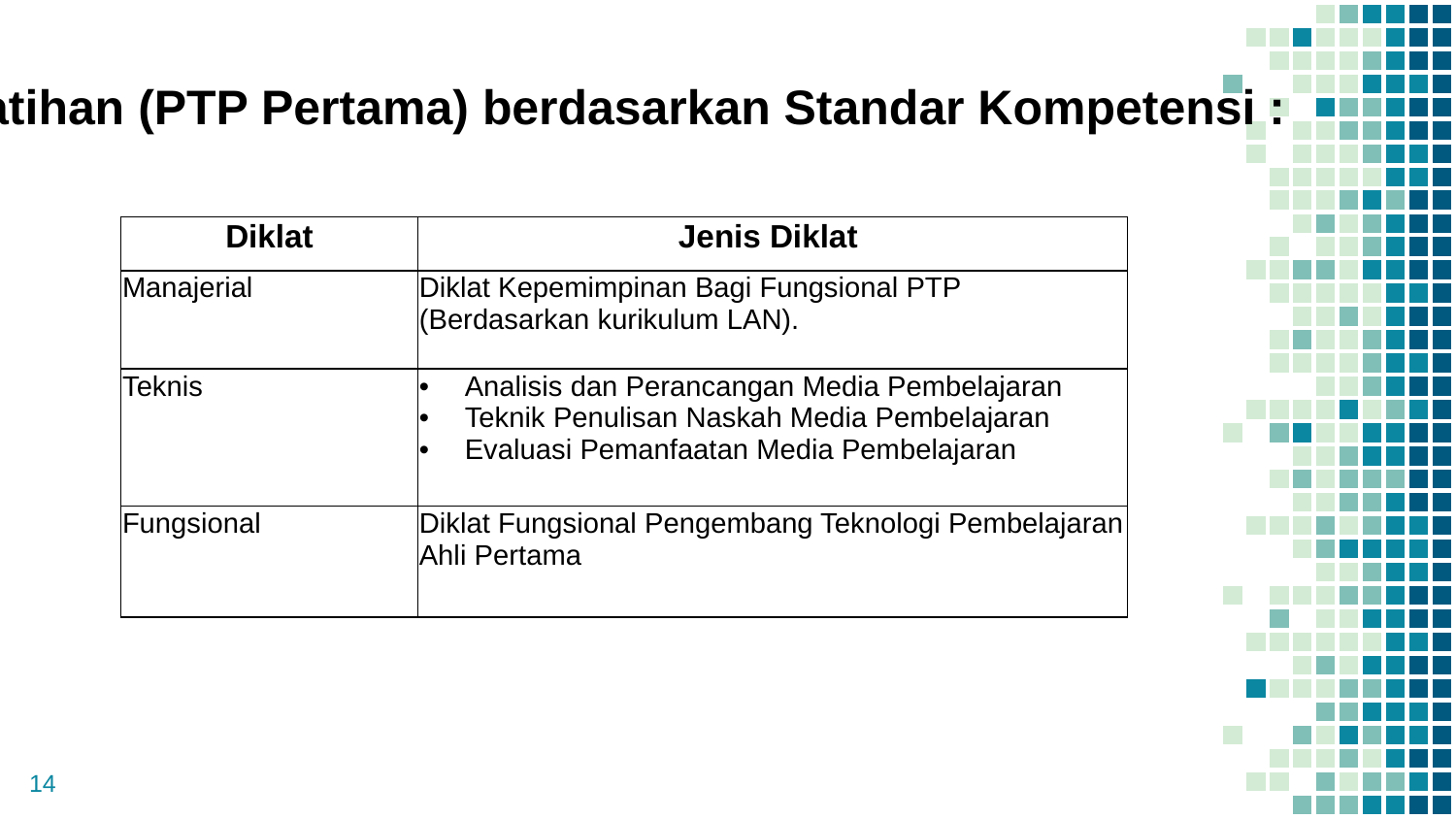

Pelatihan (PTP Pertama) berdasarkan Standar Kompetensi :
| Diklat | Jenis Diklat |
| --- | --- |
| Manajerial | Diklat Kepemimpinan Bagi Fungsional PTP (Berdasarkan kurikulum LAN). |
| Teknis | Analisis dan Perancangan Media Pembelajaran Teknik Penulisan Naskah Media Pembelajaran Evaluasi Pemanfaatan Media Pembelajaran |
| Fungsional | Diklat Fungsional Pengembang Teknologi Pembelajaran Ahli Pertama |
14